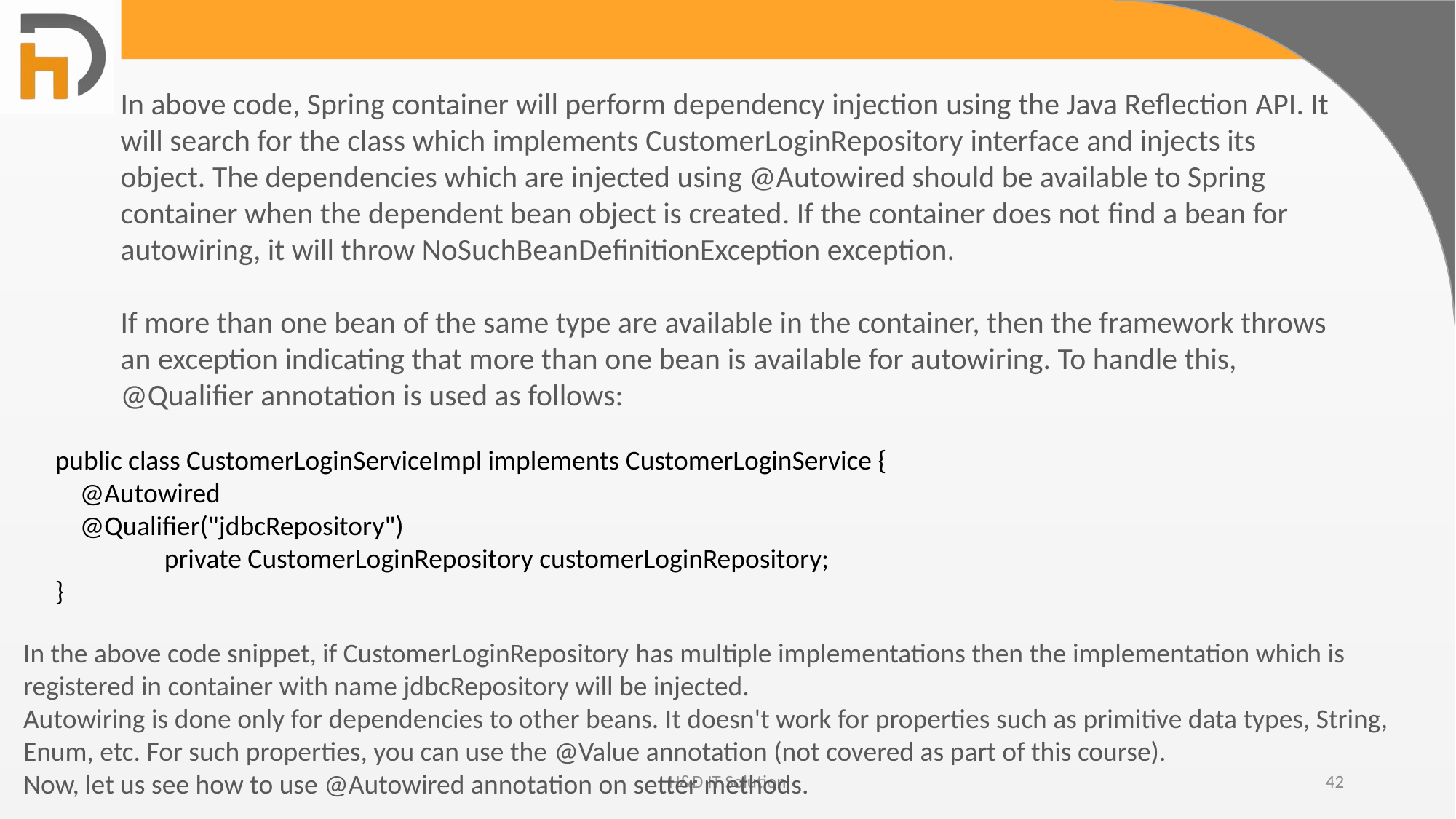

In above code, Spring container will perform dependency injection using the Java Reflection API. It will search for the class which implements CustomerLoginRepository interface and injects its object. The dependencies which are injected using @Autowired should be available to Spring container when the dependent bean object is created. If the container does not find a bean for autowiring, it will throw NoSuchBeanDefinitionException exception.

If more than one bean of the same type are available in the container, then the framework throws an exception indicating that more than one bean is available for autowiring. To handle this, @Qualifier annotation is used as follows:
public class CustomerLoginServiceImpl implements CustomerLoginService {
    @Autowired
    @Qualifier("jdbcRepository")
	private CustomerLoginRepository customerLoginRepository;
}
In the above code snippet, if CustomerLoginRepository has multiple implementations then the implementation which is registered in container with name jdbcRepository will be injected.
Autowiring is done only for dependencies to other beans. It doesn't work for properties such as primitive data types, String, Enum, etc. For such properties, you can use the @Value annotation (not covered as part of this course).
Now, let us see how to use @Autowired annotation on setter methods.
H&D IT Solution
42